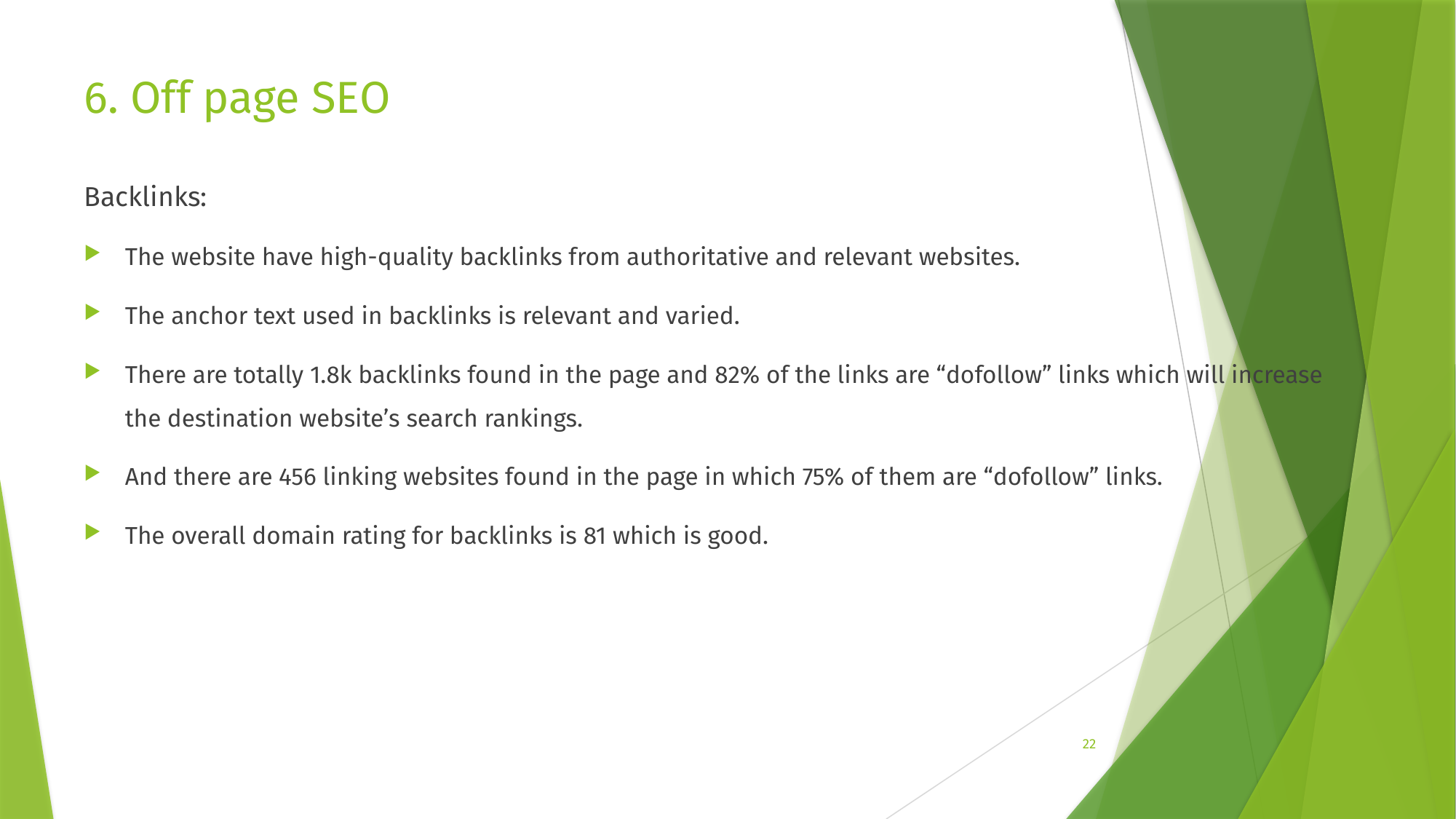

# 6. Off page SEO
Backlinks:
The website have high-quality backlinks from authoritative and relevant websites.
The anchor text used in backlinks is relevant and varied.
There are totally 1.8k backlinks found in the page and 82% of the links are “dofollow” links which will increase the destination website’s search rankings.
And there are 456 linking websites found in the page in which 75% of them are “dofollow” links.
The overall domain rating for backlinks is 81 which is good.

22